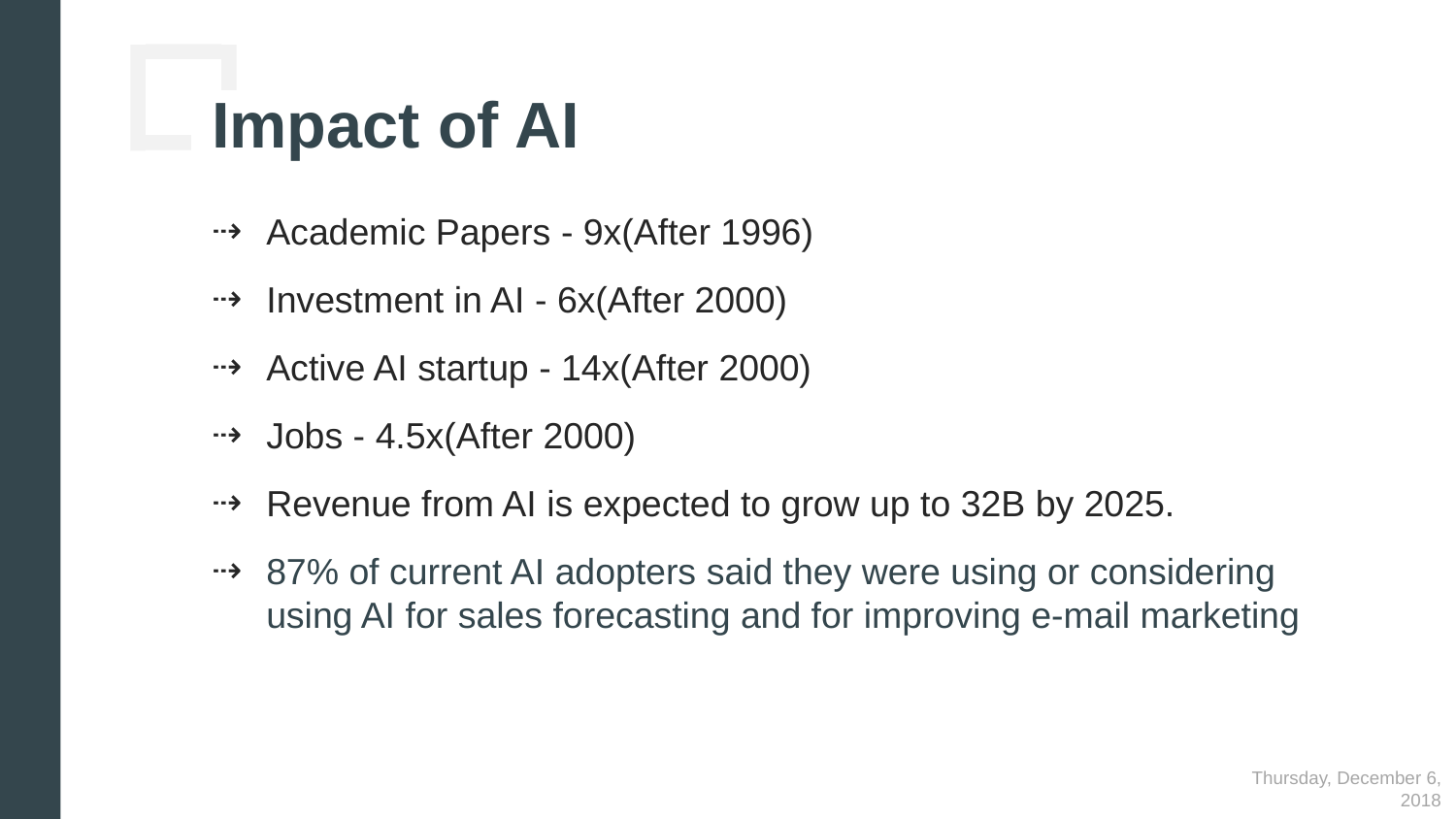

# Impact of AI
Academic Papers - 9x(After 1996)
Investment in AI - 6x(After 2000)
Active AI startup - 14x(After 2000)
Jobs - 4.5x(After 2000)
Revenue from AI is expected to grow up to 32B by 2025.
87% of current AI adopters said they were using or considering using AI for sales forecasting and for improving e-mail marketing
6
Thursday, December 6, 2018